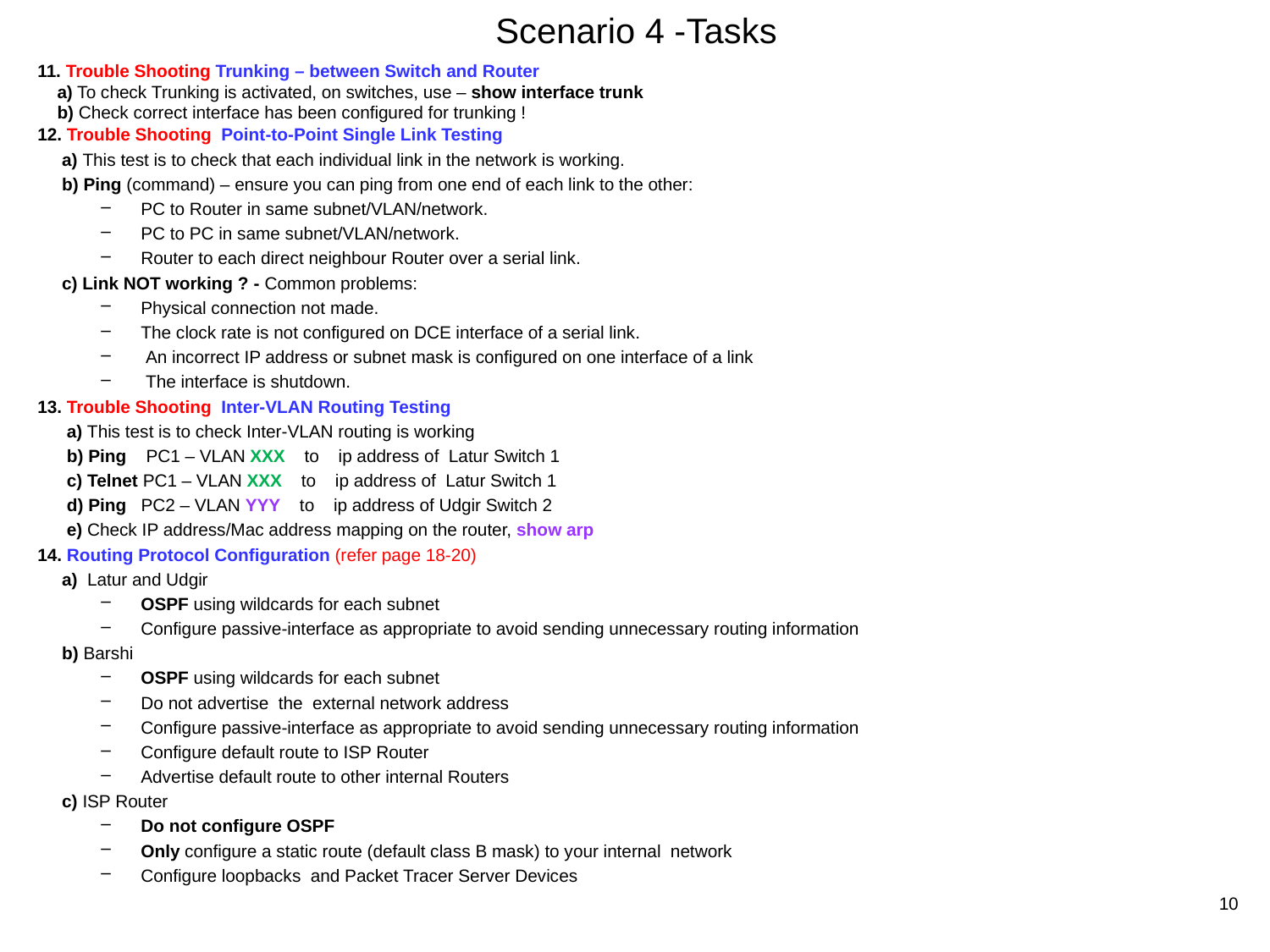

# Scenario 4 -Tasks
11. Trouble Shooting Trunking – between Switch and Router
    a) To check Trunking is activated, on switches, use – show interface trunk
    b) Check correct interface has been configured for trunking !
12. Trouble Shooting  Point-to-Point Single Link Testing
     a) This test is to check that each individual link in the network is working.
     b) Ping (command) – ensure you can ping from one end of each link to the other:
PC to Router in same subnet/VLAN/network.
PC to PC in same subnet/VLAN/network.
Router to each direct neighbour Router over a serial link.
     c) Link NOT working ? - Common problems:
Physical connection not made.
The clock rate is not configured on DCE interface of a serial link.
 An incorrect IP address or subnet mask is configured on one interface of a link
 The interface is shutdown.
13. Trouble Shooting  Inter-VLAN Routing Testing
      a) This test is to check Inter-VLAN routing is working
      b) Ping    PC1 – VLAN XXX    to    ip address of  Latur Switch 1
      c) Telnet PC1 – VLAN XXX    to    ip address of  Latur Switch 1
      d) Ping   PC2 – VLAN YYY    to    ip address of Udgir Switch 2
      e) Check IP address/Mac address mapping on the router, show arp
14. Routing Protocol Configuration (refer page 18-20)
     a)  Latur and Udgir
OSPF using wildcards for each subnet
Configure passive-interface as appropriate to avoid sending unnecessary routing information
     b) Barshi
OSPF using wildcards for each subnet
Do not advertise  the  external network address
Configure passive-interface as appropriate to avoid sending unnecessary routing information
Configure default route to ISP Router
Advertise default route to other internal Routers
     c) ISP Router
Do not configure OSPF
Only configure a static route (default class B mask) to your internal  network
Configure loopbacks  and Packet Tracer Server Devices

10